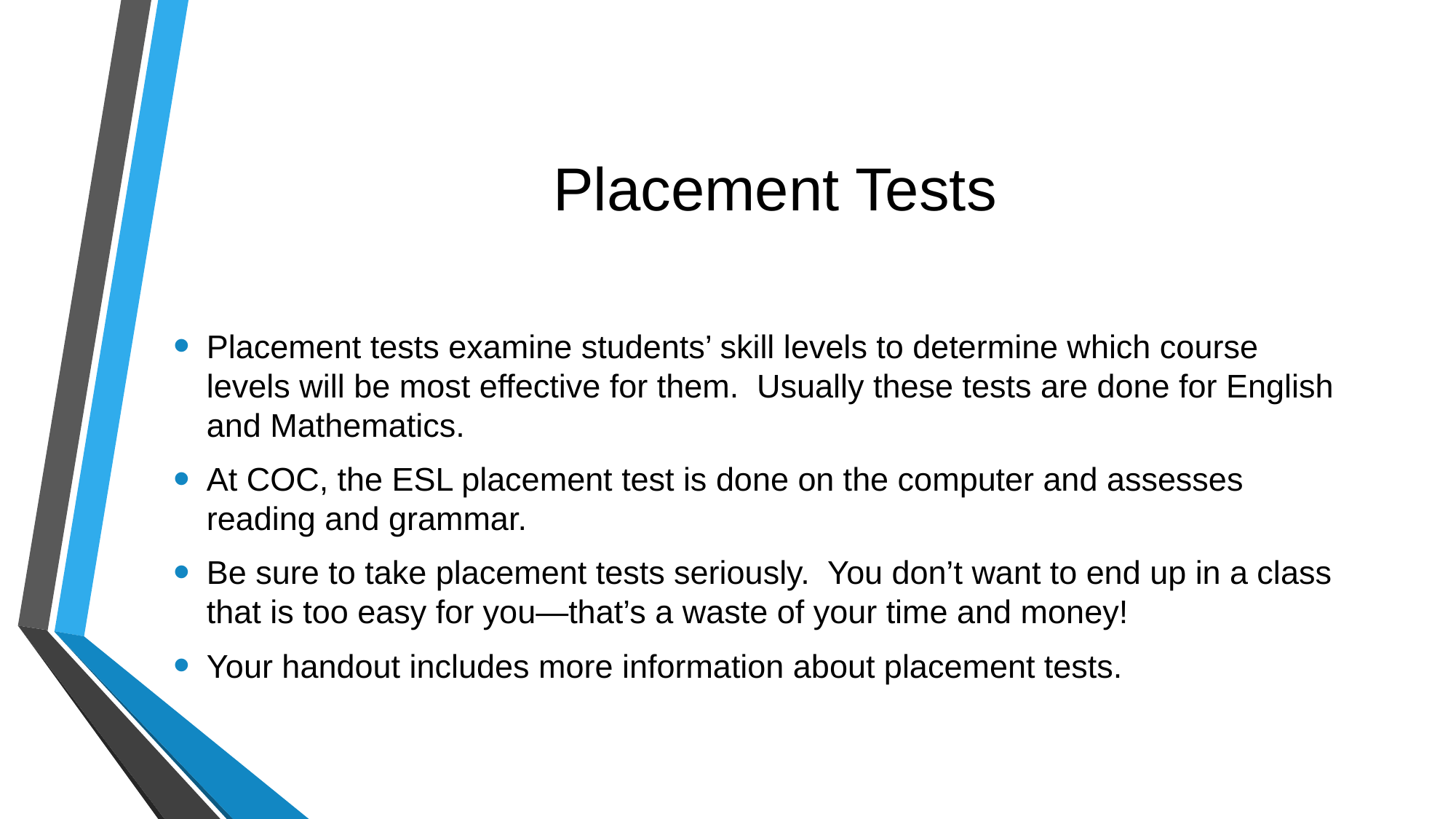

# Placement Tests
Placement tests examine students’ skill levels to determine which course levels will be most effective for them.  Usually these tests are done for English and Mathematics.
At COC, the ESL placement test is done on the computer and assesses reading and grammar.
Be sure to take placement tests seriously.  You don’t want to end up in a class that is too easy for you—that’s a waste of your time and money!
Your handout includes more information about placement tests.